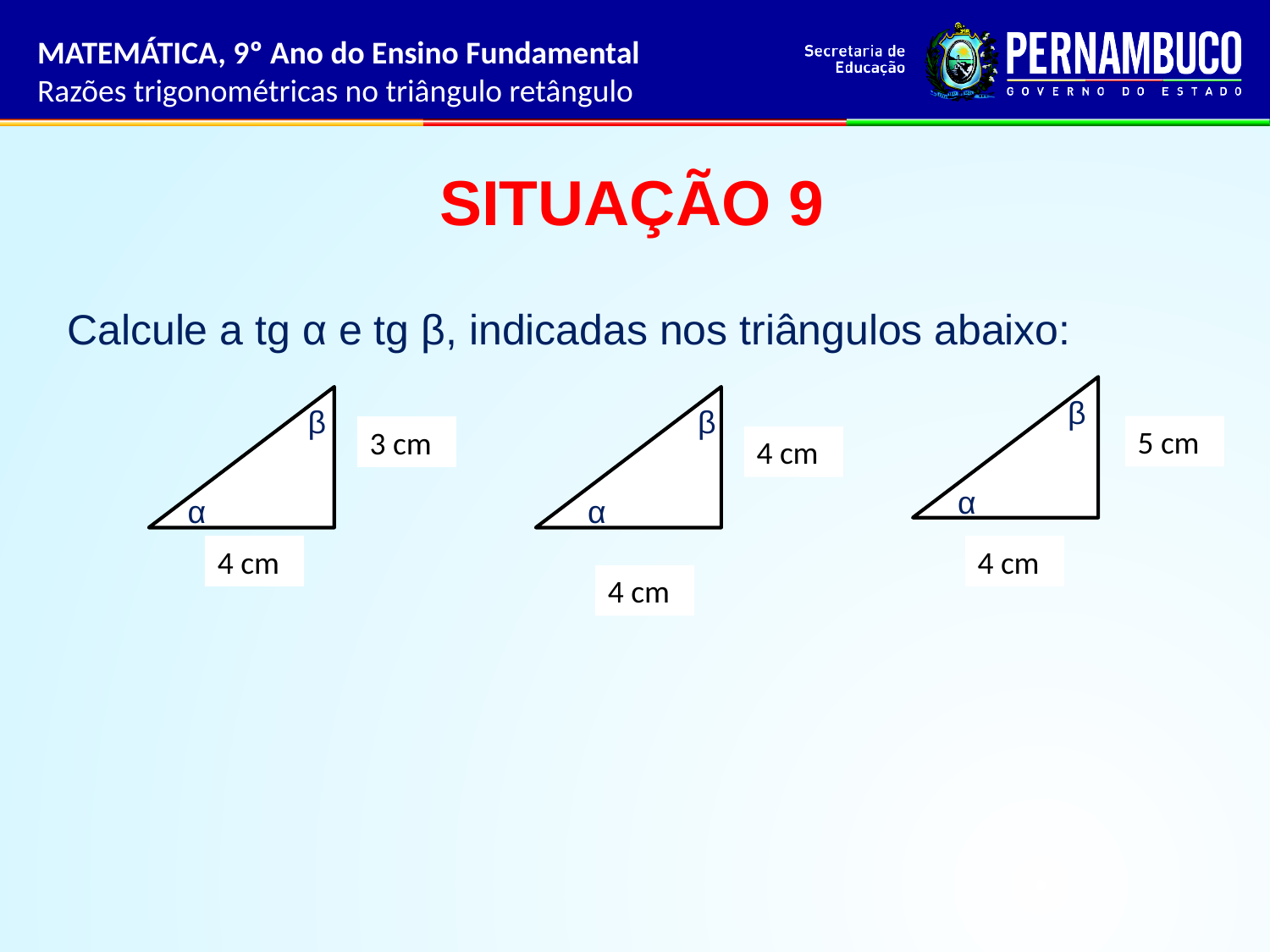

MATEMÁTICA, 9º Ano do Ensino Fundamental
Razões trigonométricas no triângulo retângulo
SITUAÇÃO 9
Calcule a tg α e tg β, indicadas nos triângulos abaixo:

β
β
β
5 cm
3 cm
4 cm
α
α
α
4 cm
4 cm
4 cm